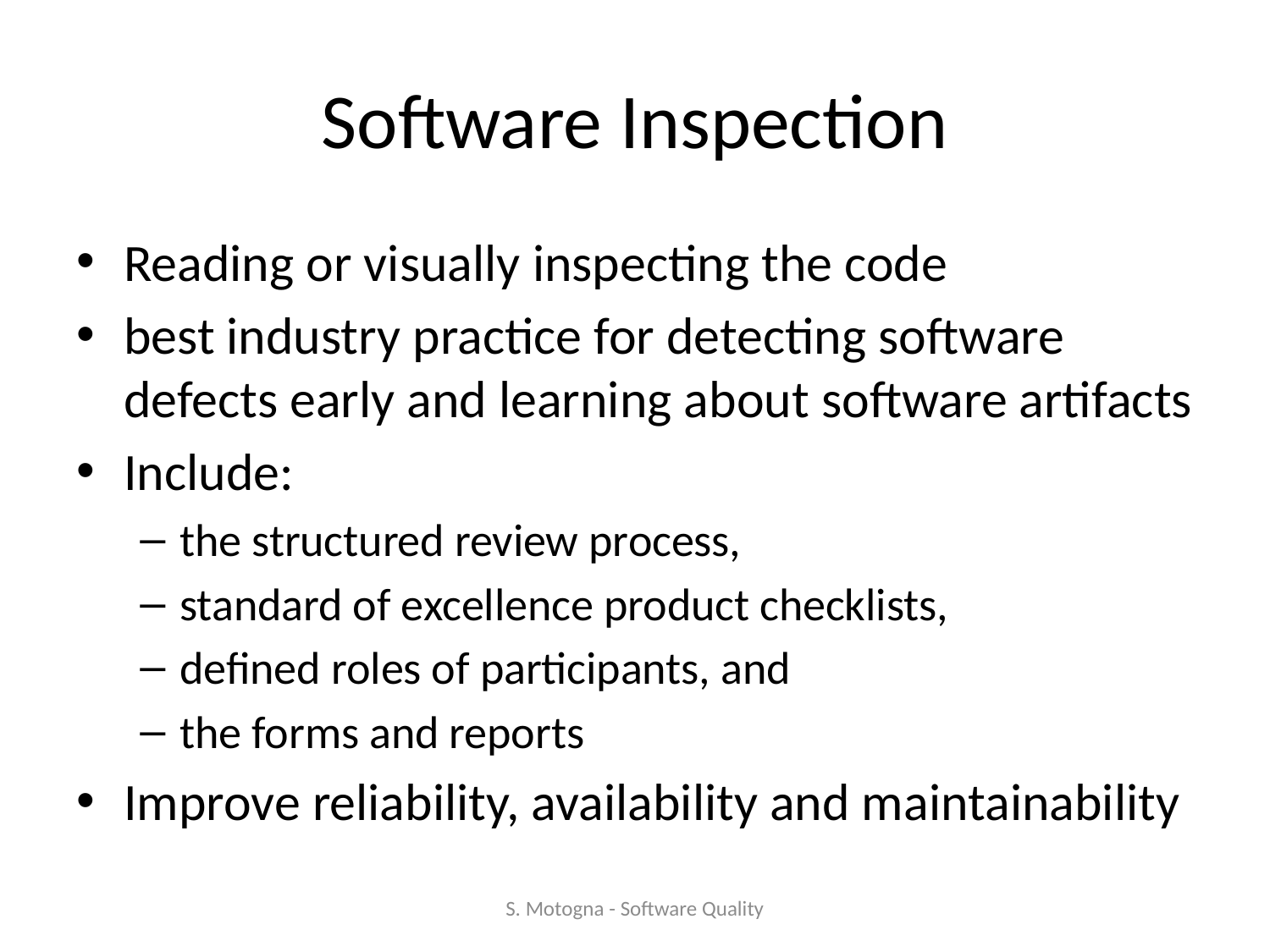

# Software Inspection
Reading or visually inspecting the code
best industry practice for detecting software defects early and learning about software artifacts
Include:
the structured review process,
standard of excellence product checklists,
defined roles of participants, and
the forms and reports
Improve reliability, availability and maintainability
S. Motogna - Software Quality